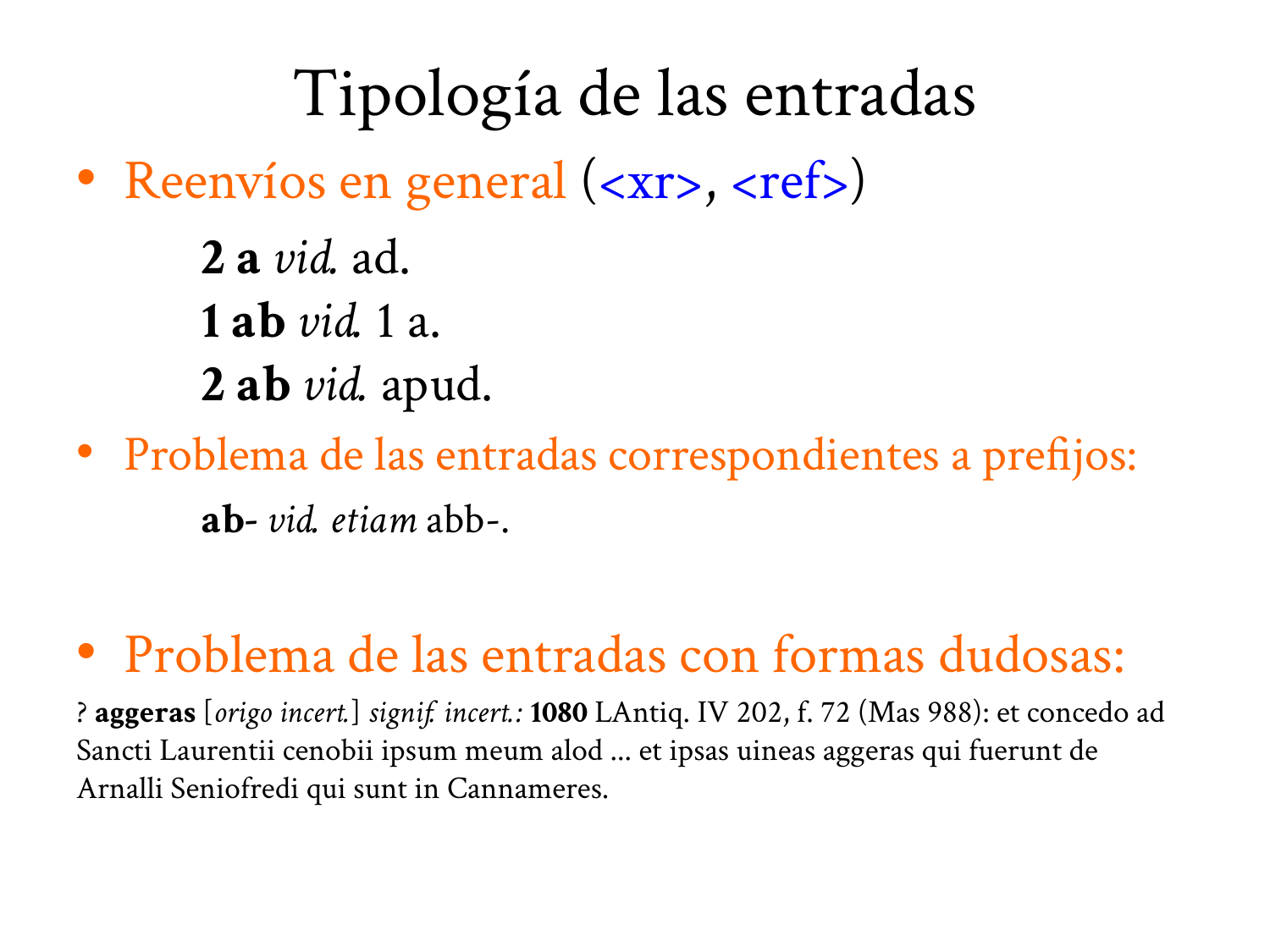

# Tipología de las entradas
Reenvíos en general (<xr>, <ref>)
2 a vid. ad.
1 ab vid. 1 a.
2 ab vid. apud.
Problema de las entradas correspondientes a prefijos:
ab- vid. etiam abb-.
Problema de las entradas con formas dudosas:
? aggeras [origo incert.] signif. incert.: 1080 LAntiq. IV 202, f. 72 (Mas 988): et concedo ad Sancti Laurentii cenobii ipsum meum alod ... et ipsas uineas aggeras qui fuerunt de Arnalli Seniofredi qui sunt in Cannameres.